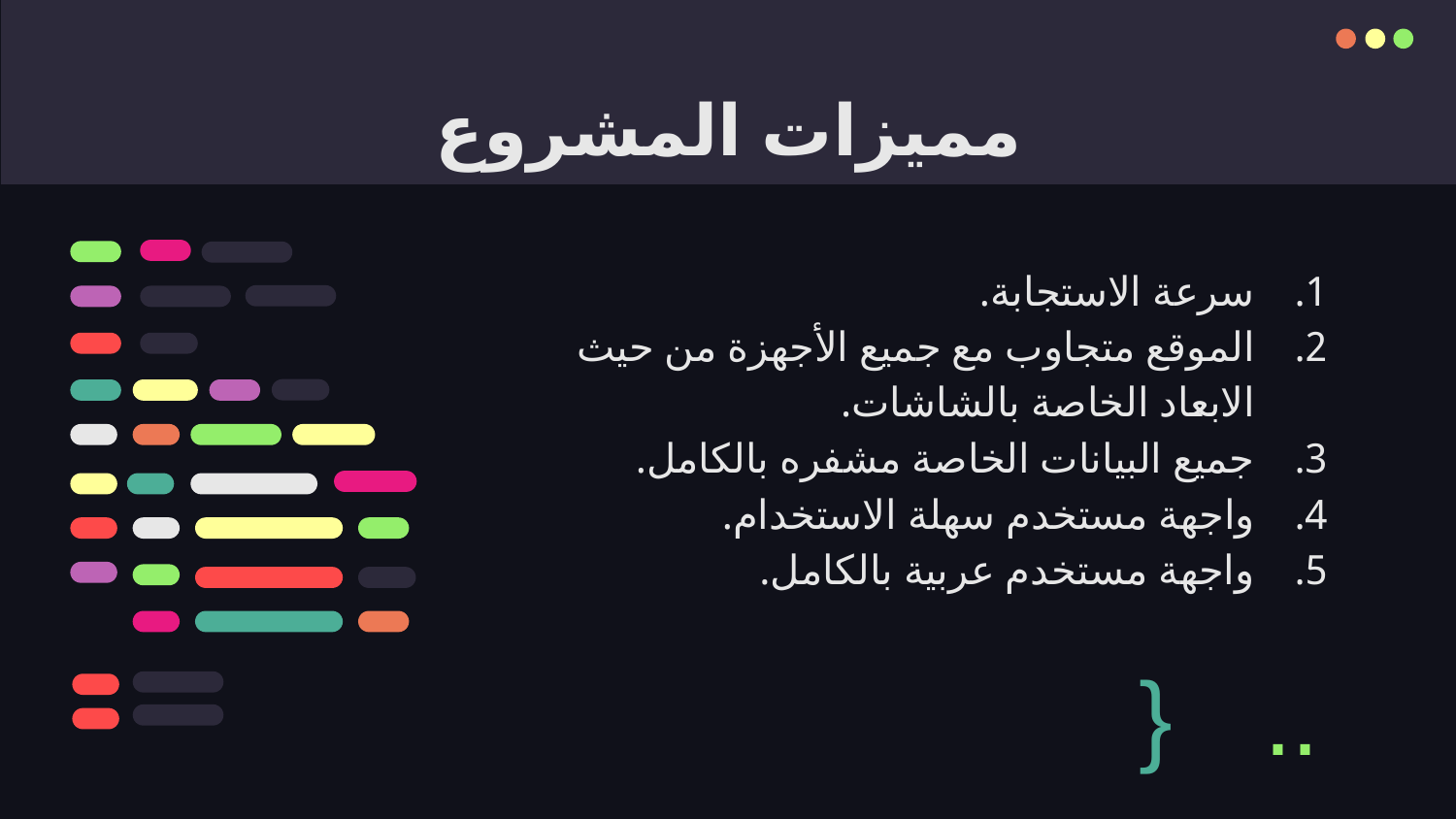

# مميزات المشروع

سرعة الاستجابة.
الموقع متجاوب مع جميع الأجهزة من حيث الابعاد الخاصة بالشاشات.
جميع البيانات الخاصة مشفره بالكامل.
واجهة مستخدم سهلة الاستخدام.
واجهة مستخدم عربية بالكامل.

}
..